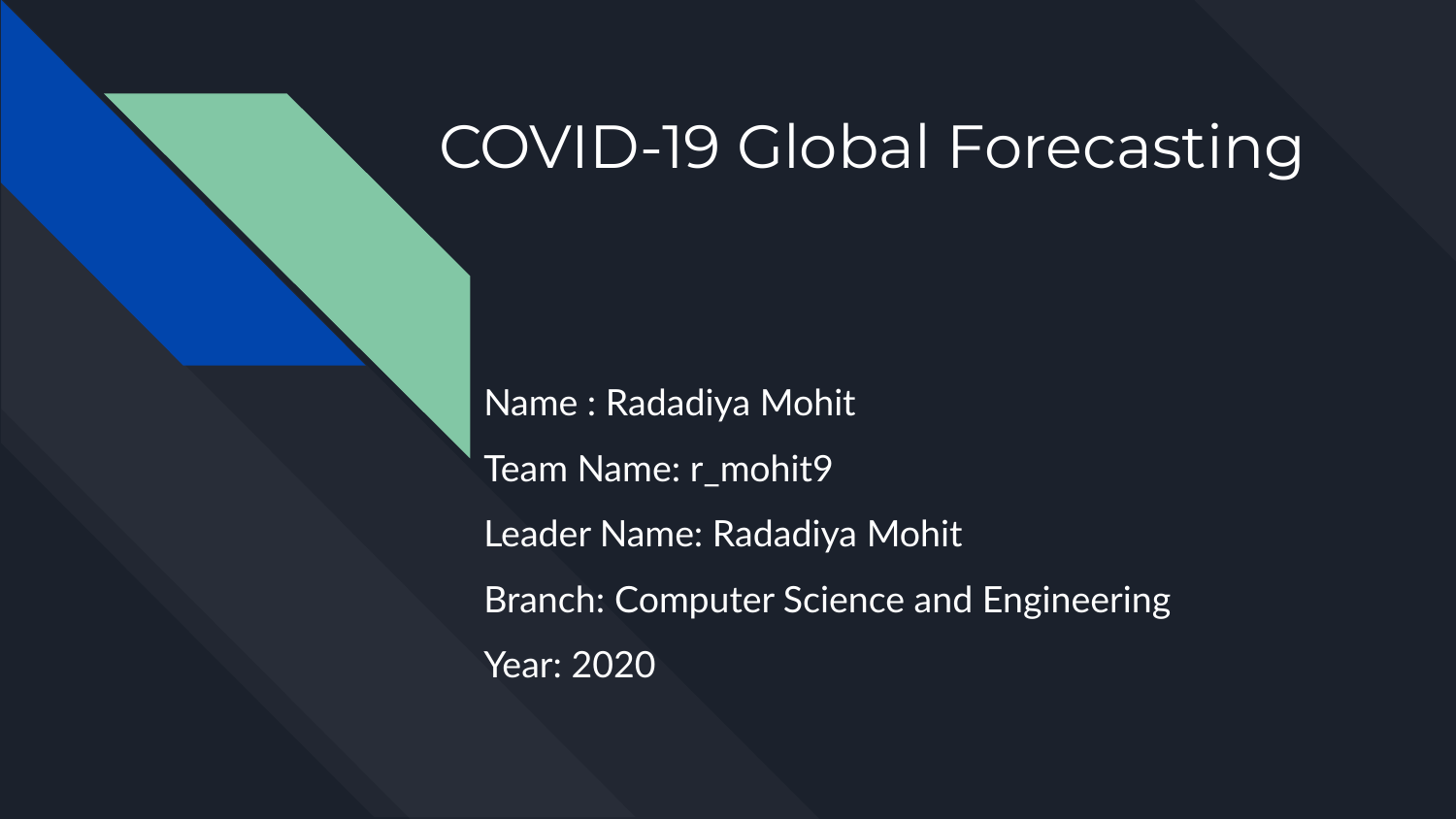

# COVID-19 Global Forecasting
Name : Radadiya Mohit
Team Name: r_mohit9
Leader Name: Radadiya Mohit
Branch: Computer Science and Engineering
Year: 2020